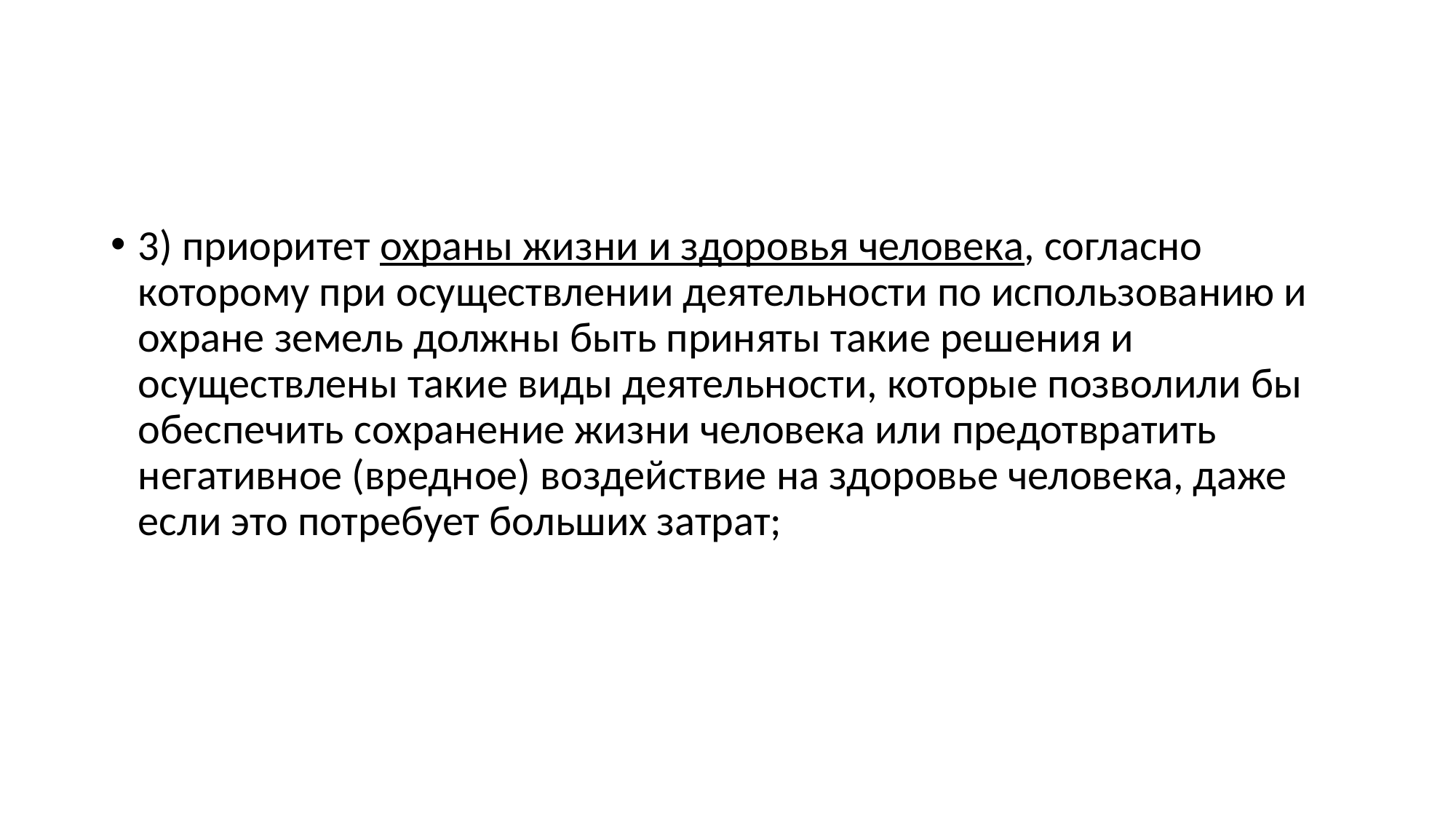

#
3) приоритет охраны жизни и здоровья человека, согласно которому при осуществлении деятельности по использованию и охране земель должны быть приняты такие решения и осуществлены такие виды деятельности, которые позволили бы обеспечить сохранение жизни человека или предотвратить негативное (вредное) воздействие на здоровье человека, даже если это потребует больших затрат;